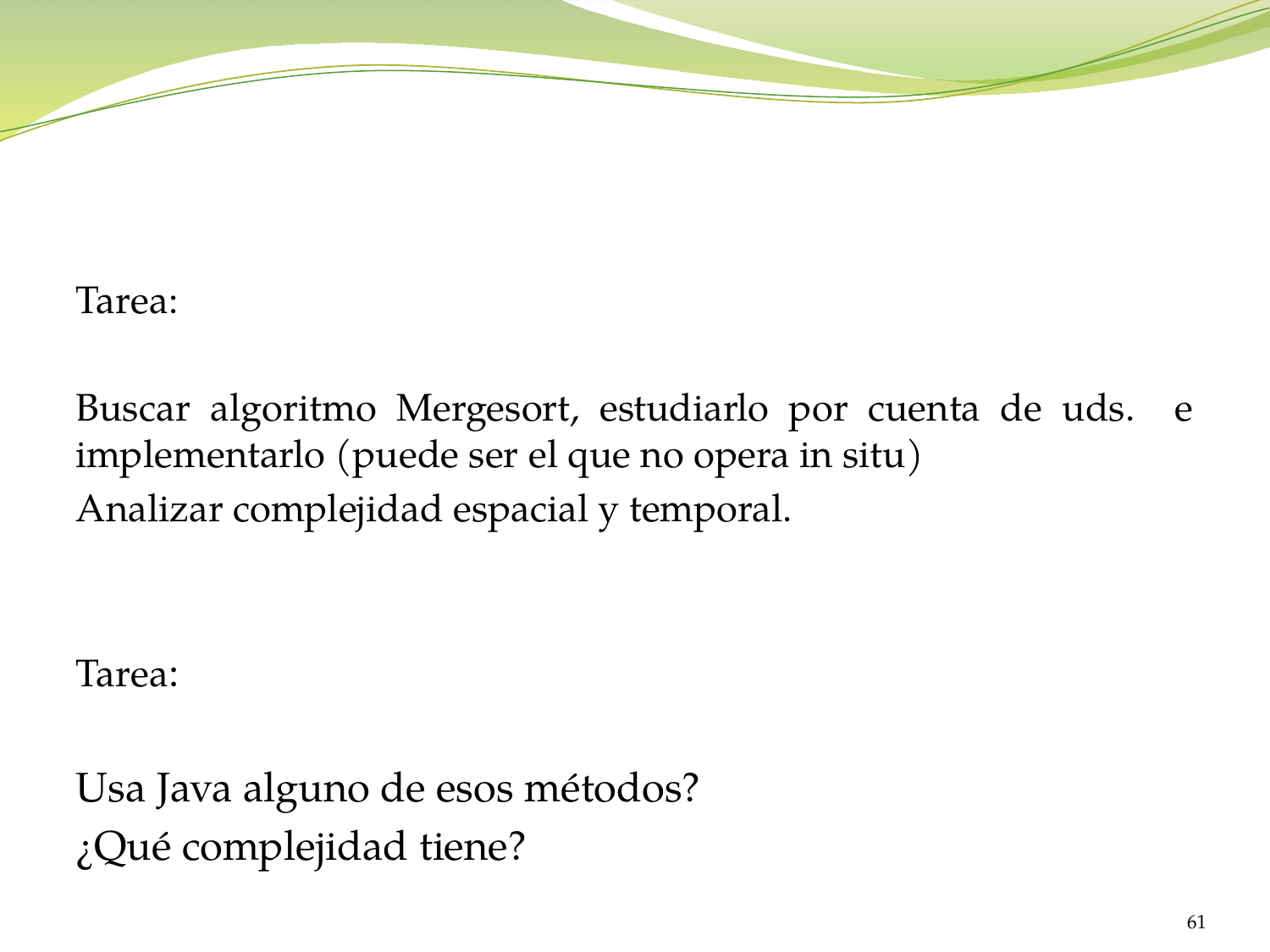

#
Tarea:

Buscar algoritmo Mergesort, estudiarlo por cuenta de uds.  e implementarlo (puede ser el que no opera in situ)
Analizar complejidad espacial y temporal.

Tarea:

Usa Java alguno de esos métodos?
¿Qué complejidad tiene?
61